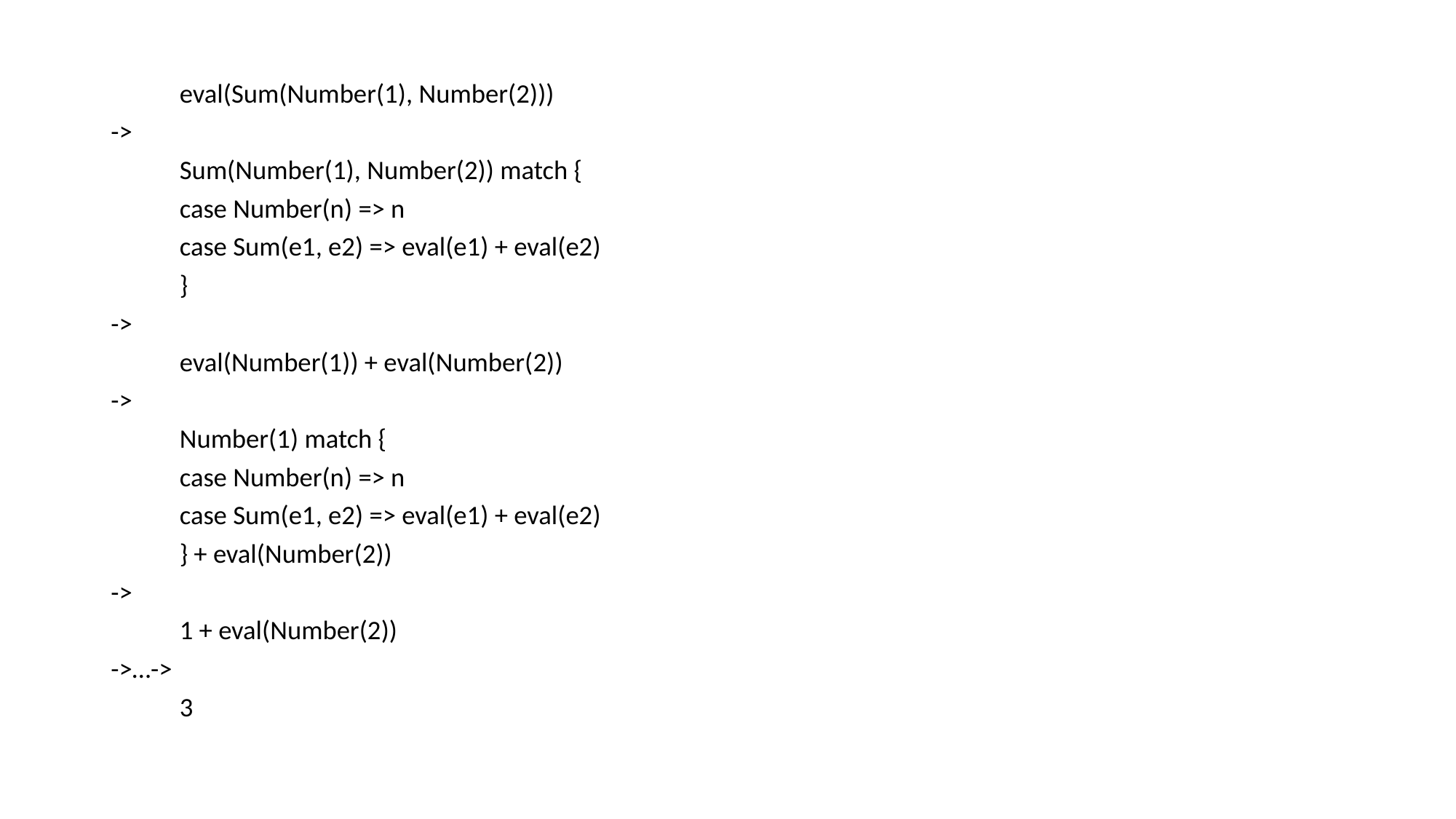

eval(Sum(Number(1), Number(2)))
->
	Sum(Number(1), Number(2)) match {
		case Number(n) => n
		case Sum(e1, e2) => eval(e1) + eval(e2)
	}
->
	eval(Number(1)) + eval(Number(2))
->
	Number(1) match {
		case Number(n) => n
		case Sum(e1, e2) => eval(e1) + eval(e2)
	} + eval(Number(2))
->
	1 + eval(Number(2))
->…->
	3